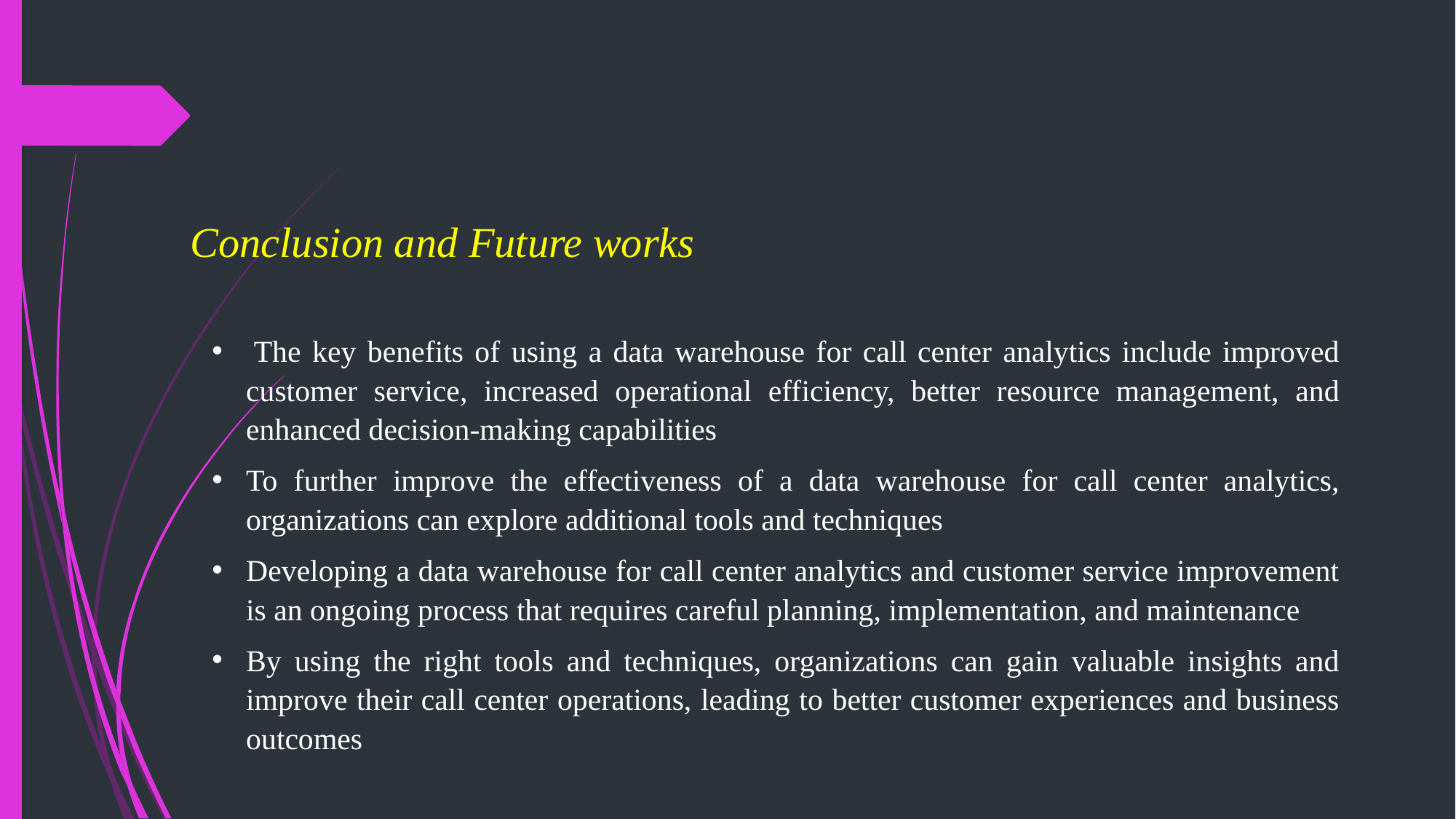

Conclusion and Future works
 The key benefits of using a data warehouse for call center analytics include improved customer service, increased operational efficiency, better resource management, and enhanced decision-making capabilities
To further improve the effectiveness of a data warehouse for call center analytics, organizations can explore additional tools and techniques
Developing a data warehouse for call center analytics and customer service improvement is an ongoing process that requires careful planning, implementation, and maintenance
By using the right tools and techniques, organizations can gain valuable insights and improve their call center operations, leading to better customer experiences and business outcomes